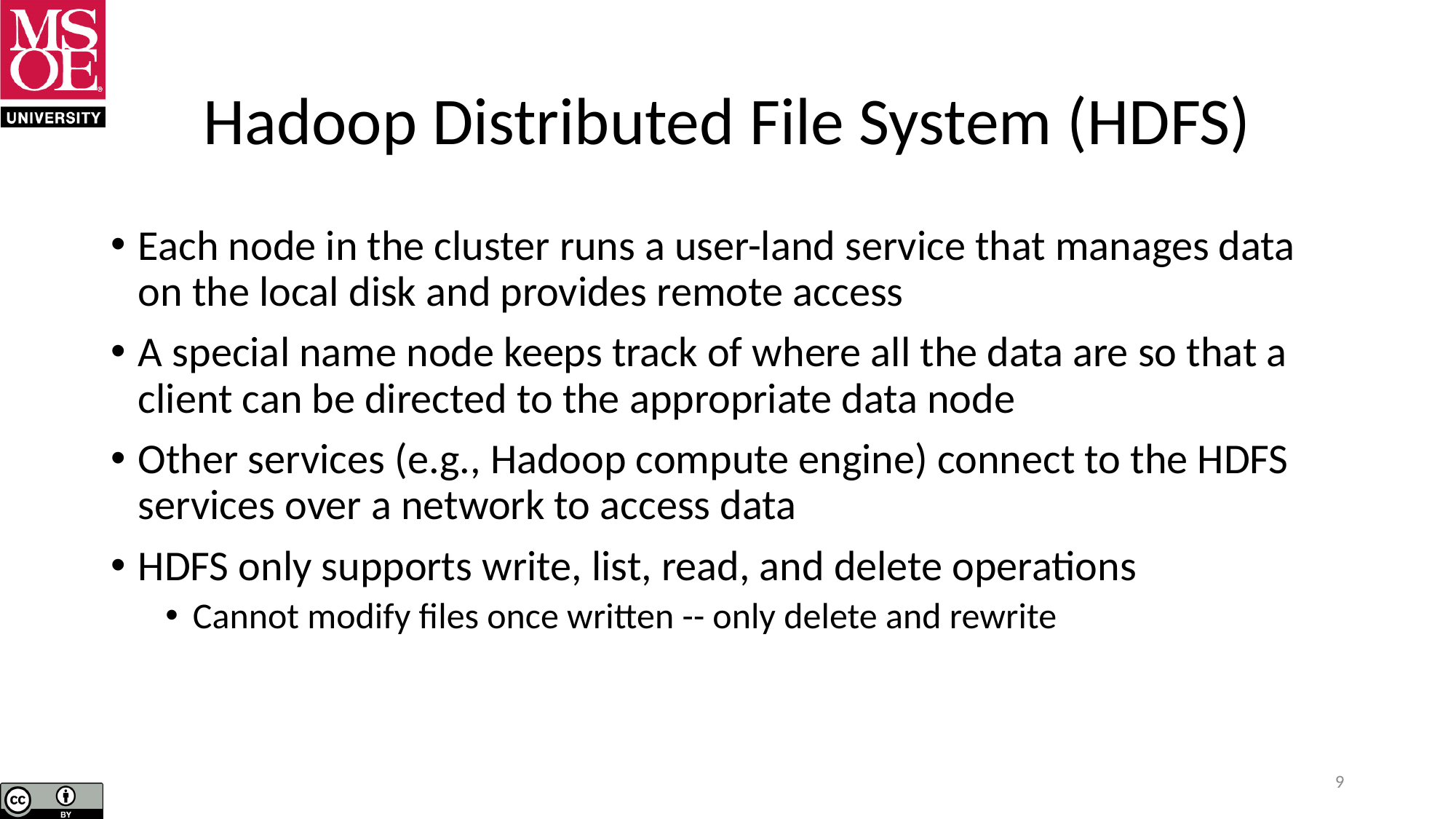

# Hadoop Distributed File System (HDFS)
Each node in the cluster runs a user-land service that manages data on the local disk and provides remote access
A special name node keeps track of where all the data are so that a client can be directed to the appropriate data node
Other services (e.g., Hadoop compute engine) connect to the HDFS services over a network to access data
HDFS only supports write, list, read, and delete operations
Cannot modify files once written -- only delete and rewrite
9